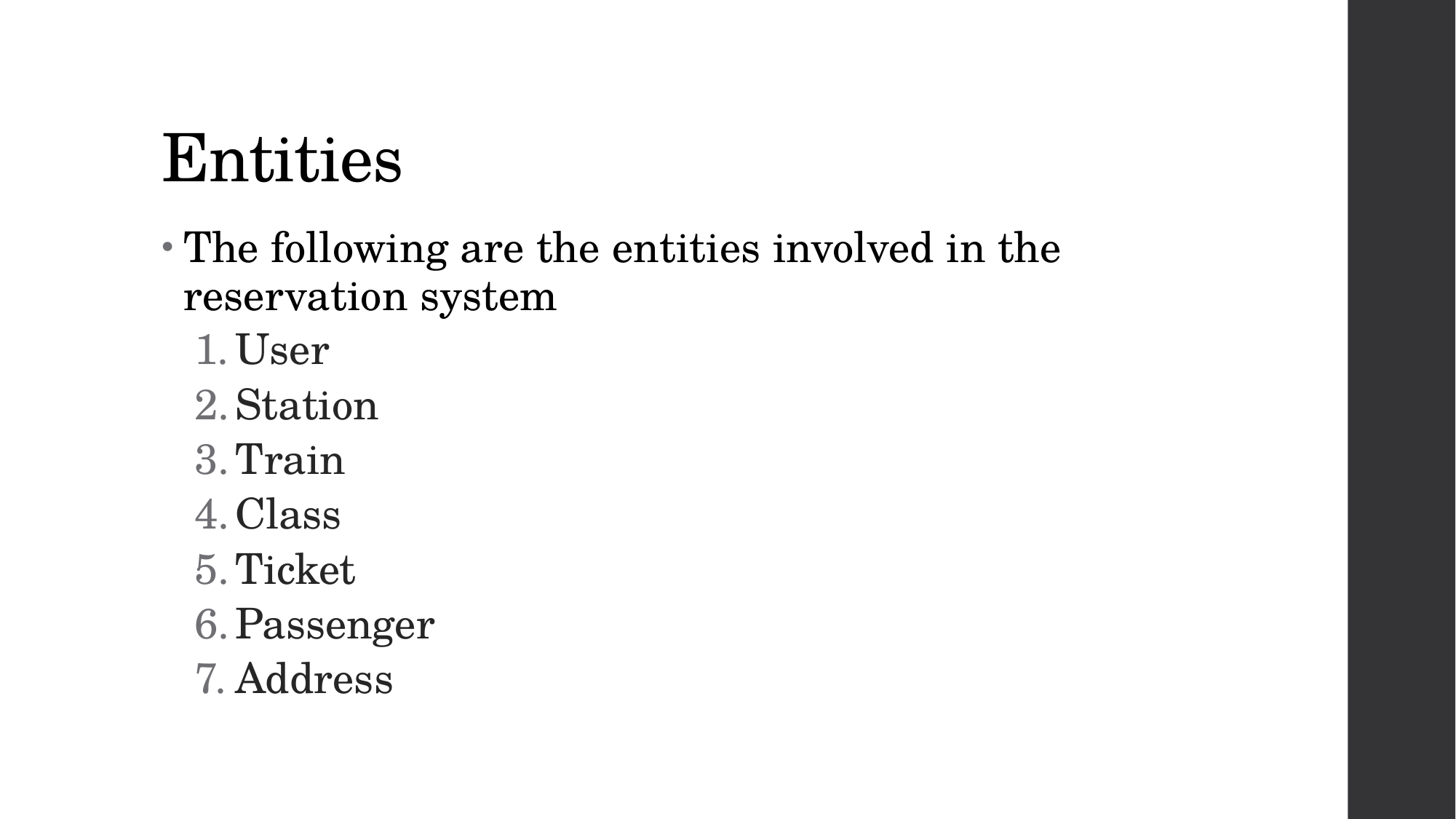

# Entities
The following are the entities involved in the reservation system
User
Station
Train
Class
Ticket
Passenger
Address